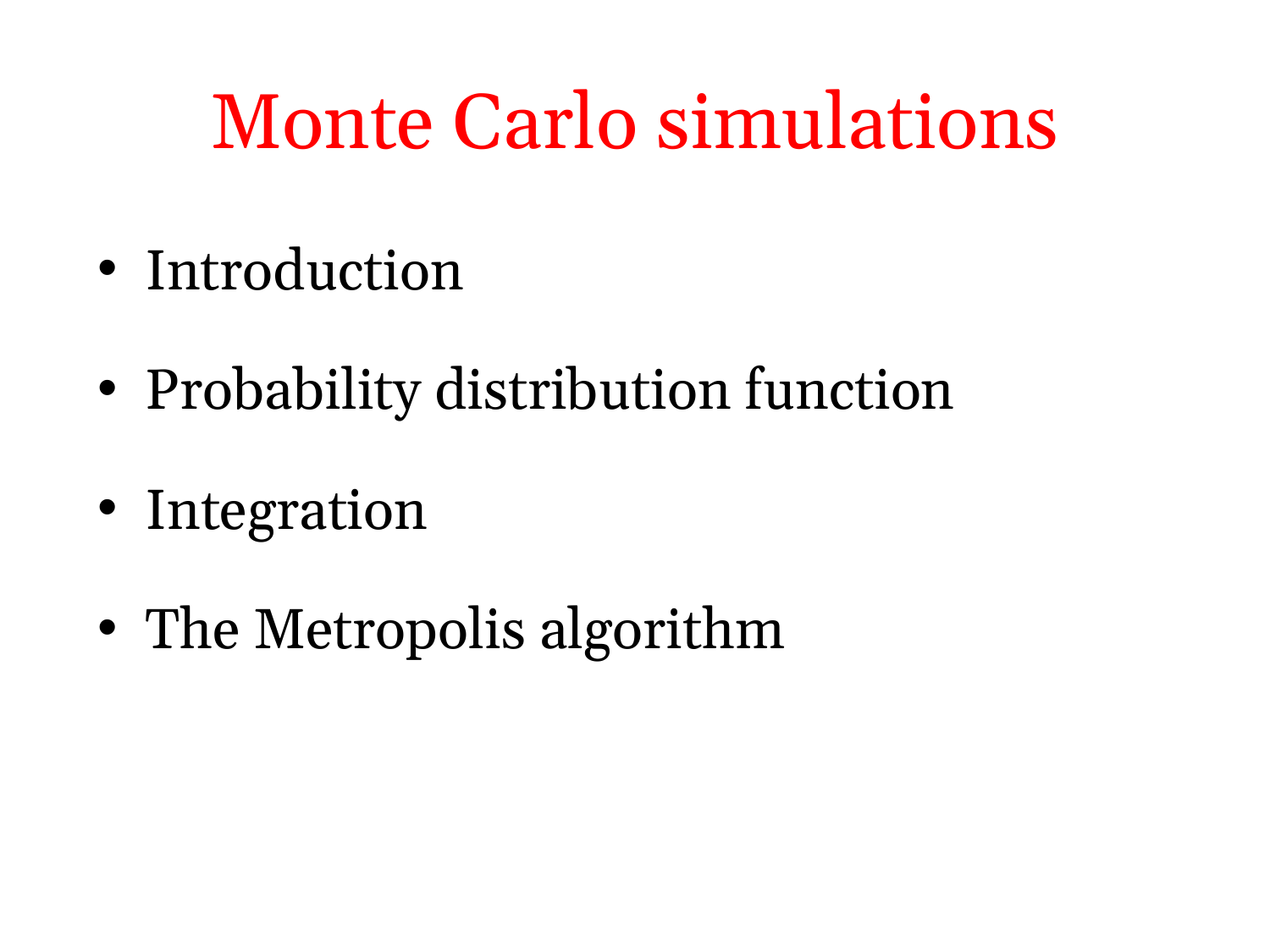

# Monte Carlo simulations
Introduction
Probability distribution function
Integration
The Metropolis algorithm